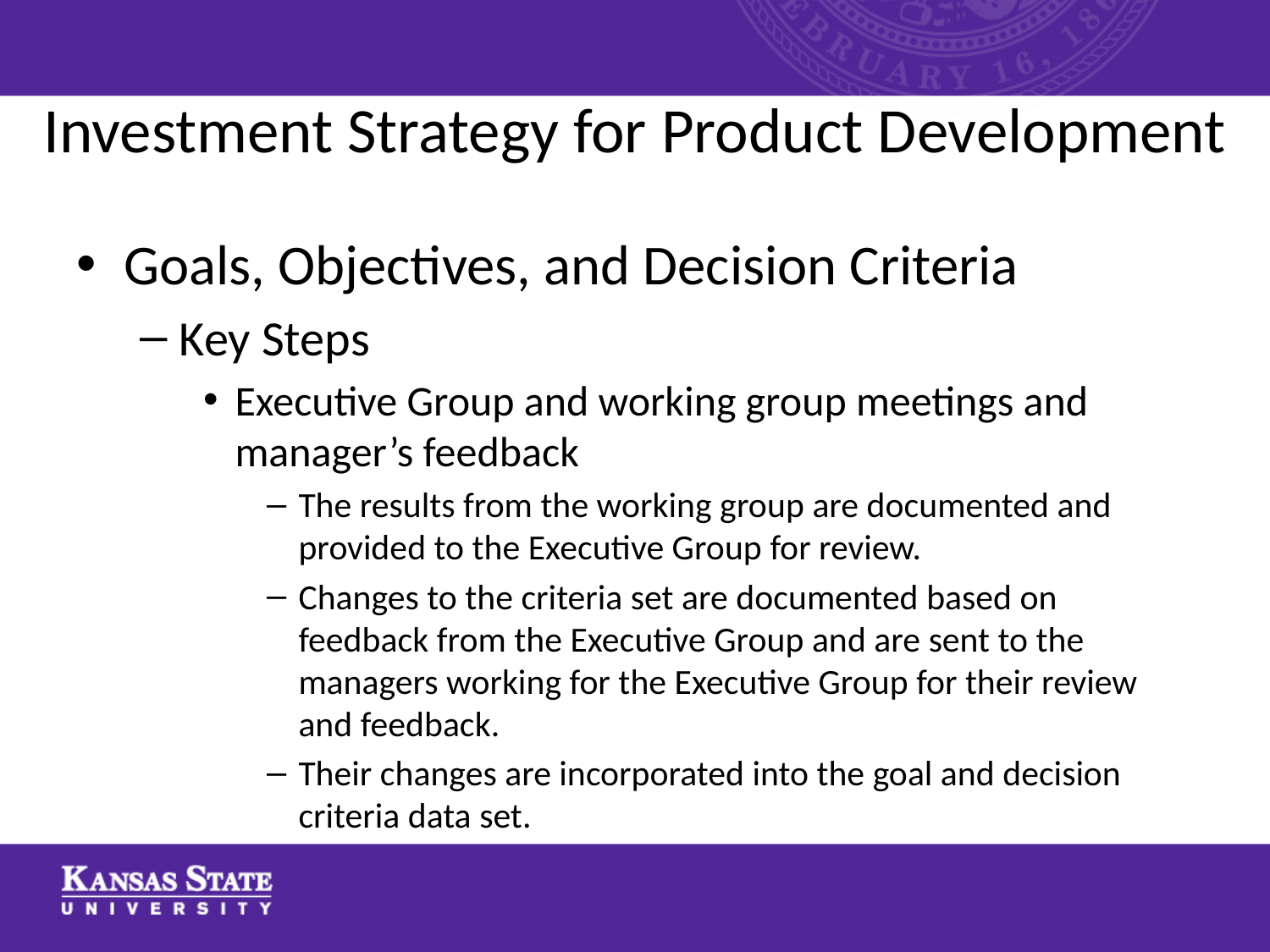

# Investment Strategy for Product Development
Goals, Objectives, and Decision Criteria
Key Steps
Executive Group and working group meetings and manager’s feedback
The results from the working group are documented and provided to the Executive Group for review.
Changes to the criteria set are documented based on feedback from the Executive Group and are sent to the managers working for the Executive Group for their review and feedback.
Their changes are incorporated into the goal and decision criteria data set.